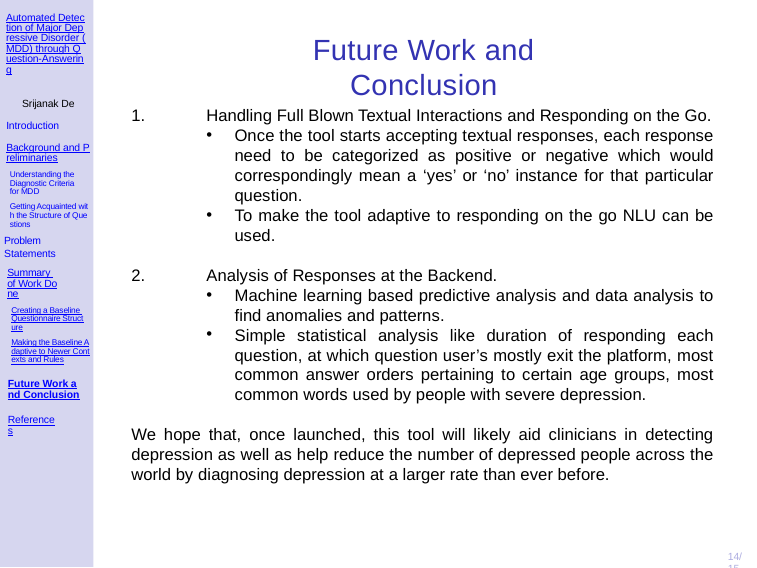

Automated Detection of Major Depressive Disorder (MDD) through Question-Answering
# Future Work and Conclusion
Srijanak De
Handling Full Blown Textual Interactions and Responding on the Go.
Once the tool starts accepting textual responses, each response need to be categorized as positive or negative which would correspondingly mean a ‘yes’ or ‘no’ instance for that particular question.
To make the tool adaptive to responding on the go NLU can be used.

Analysis of Responses at the Backend.
Machine learning based predictive analysis and data analysis to find anomalies and patterns.
Simple statistical analysis like duration of responding each question, at which question user’s mostly exit the platform, most common answer orders pertaining to certain age groups, most common words used by people with severe depression.

We hope that, once launched, this tool will likely aid clinicians in detecting depression as well as help reduce the number of depressed people across the world by diagnosing depression at a larger rate than ever before.
Introduction
Background and Preliminaries
Understanding the Diagnostic Criteria for MDD
Getting Acquainted with the Structure of Questions
Problem Statements
Summary of Work Done
Creating a Baseline Questionnaire Structure
Making the Baseline Adaptive to Newer Contexts and Rules
Future Work and Conclusion
References
14/15